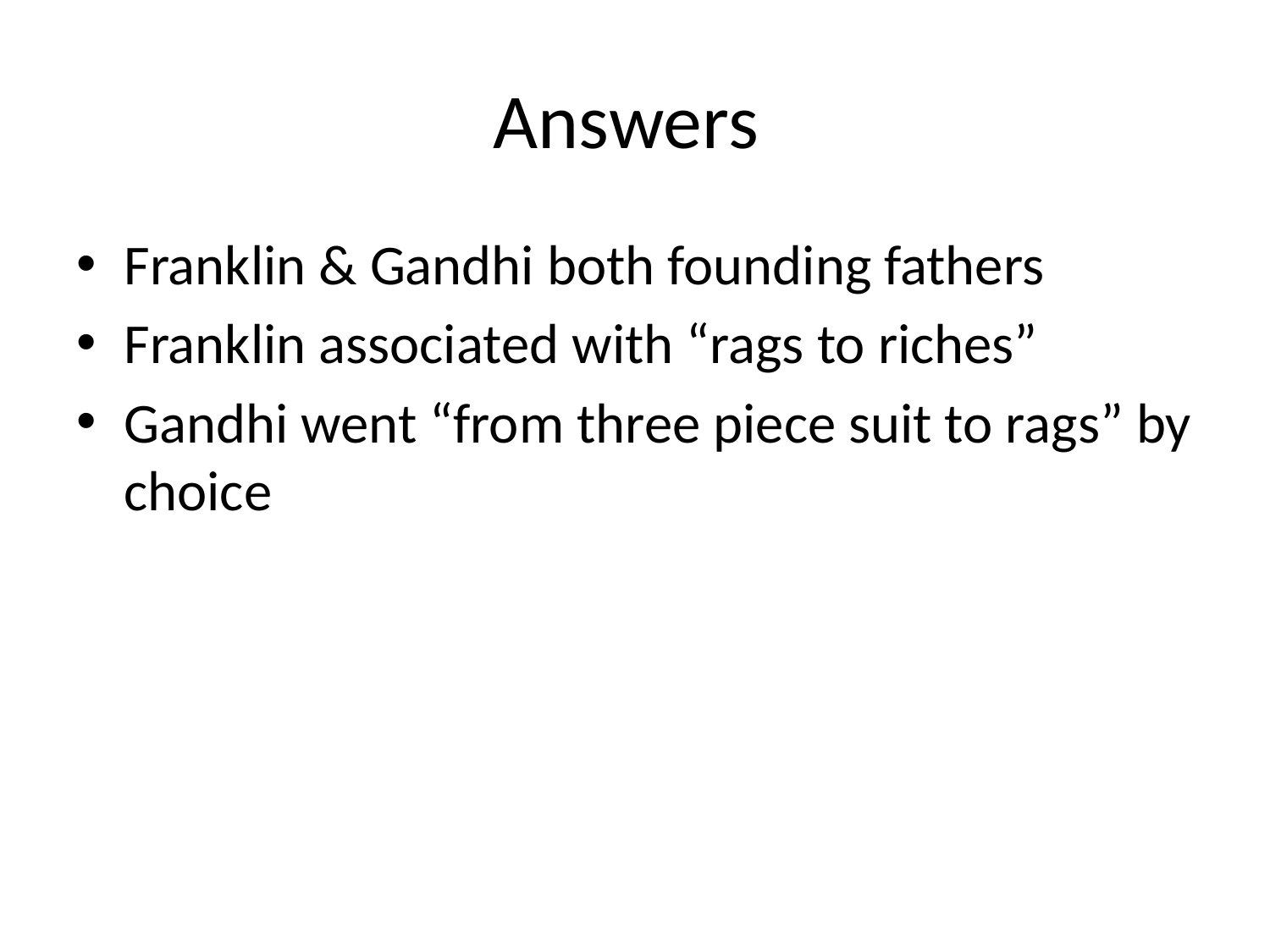

# Answers
Franklin & Gandhi both founding fathers
Franklin associated with “rags to riches”
Gandhi went “from three piece suit to rags” by choice